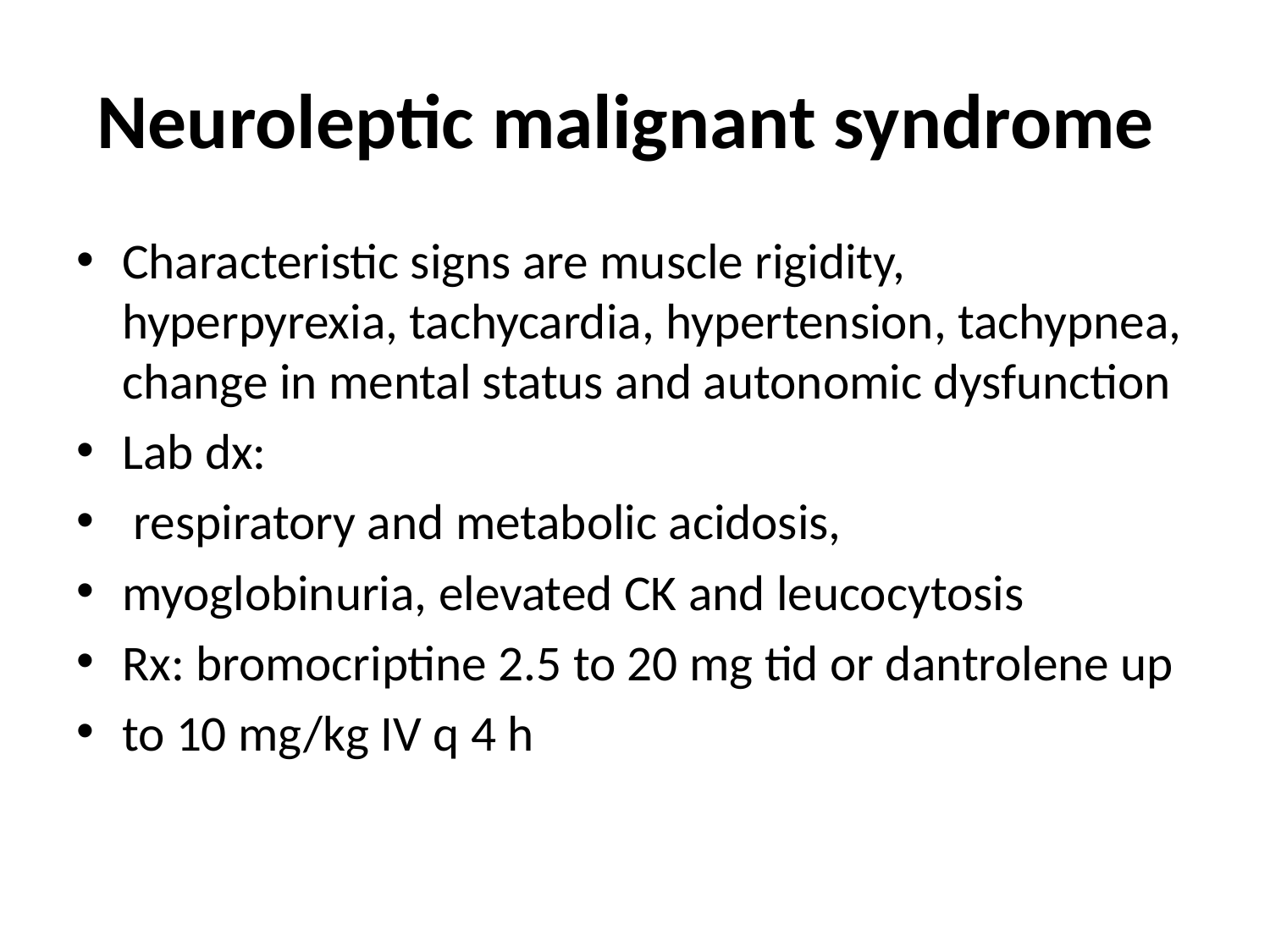

# Neuroleptic malignant syndrome
Characteristic signs are muscle rigidity, hyperpyrexia, tachycardia, hypertension, tachypnea, change in mental status and autonomic dysfunction
Lab dx:
 respiratory and metabolic acidosis,
myoglobinuria, elevated CK and leucocytosis
Rx: bromocriptine 2.5 to 20 mg tid or dantrolene up
to 10 mg/kg IV q 4 h